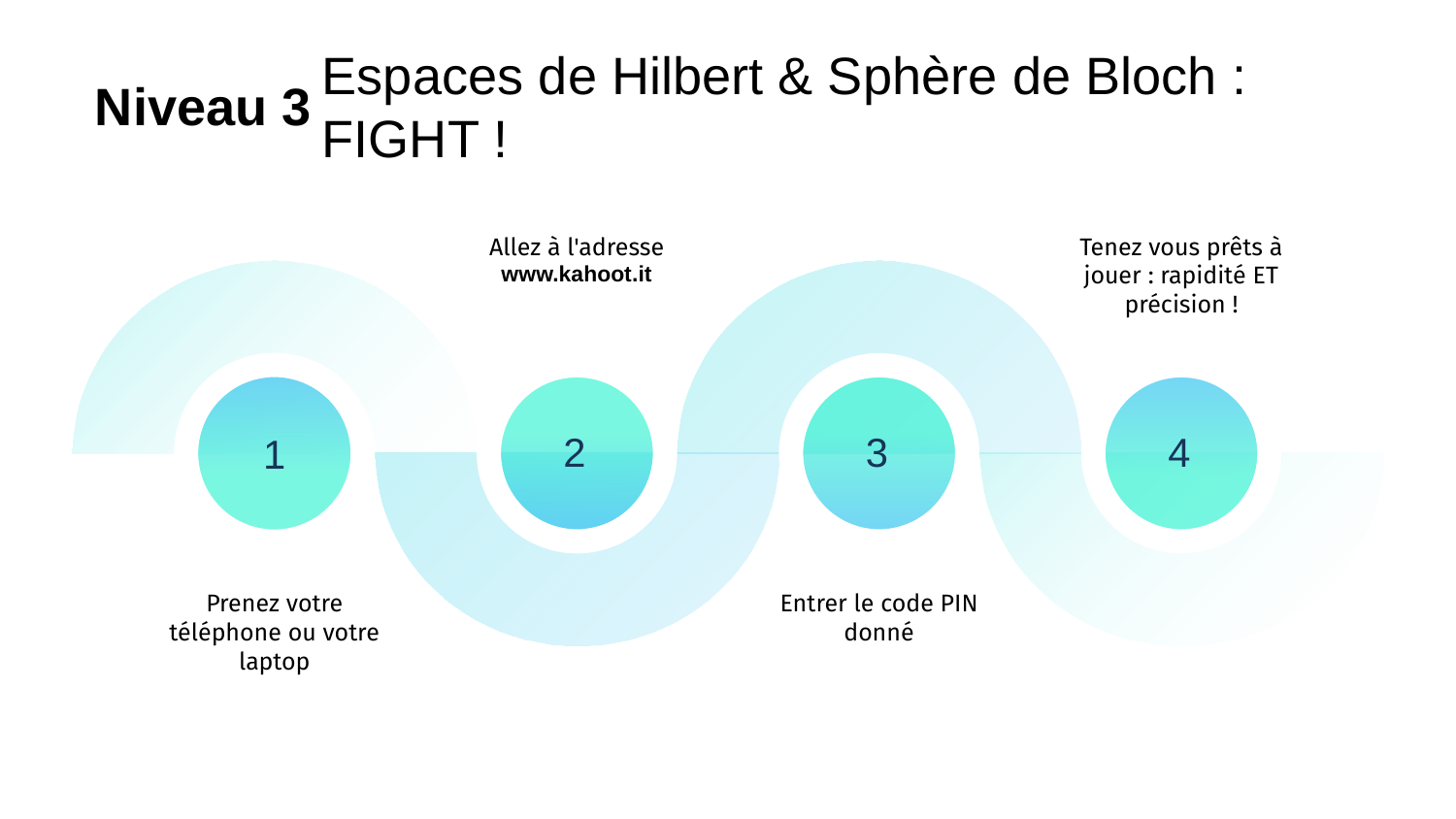

# Niveau 3
Espaces de Hilbert & Sphère de Bloch : FIGHT !
Allez à l'adresse
www.kahoot.it
Tenez vous prêts à jouer : rapidité ET précision !

2
3
4
1
Prenez votre téléphone ou votre laptop
Entrer le code PIN donné